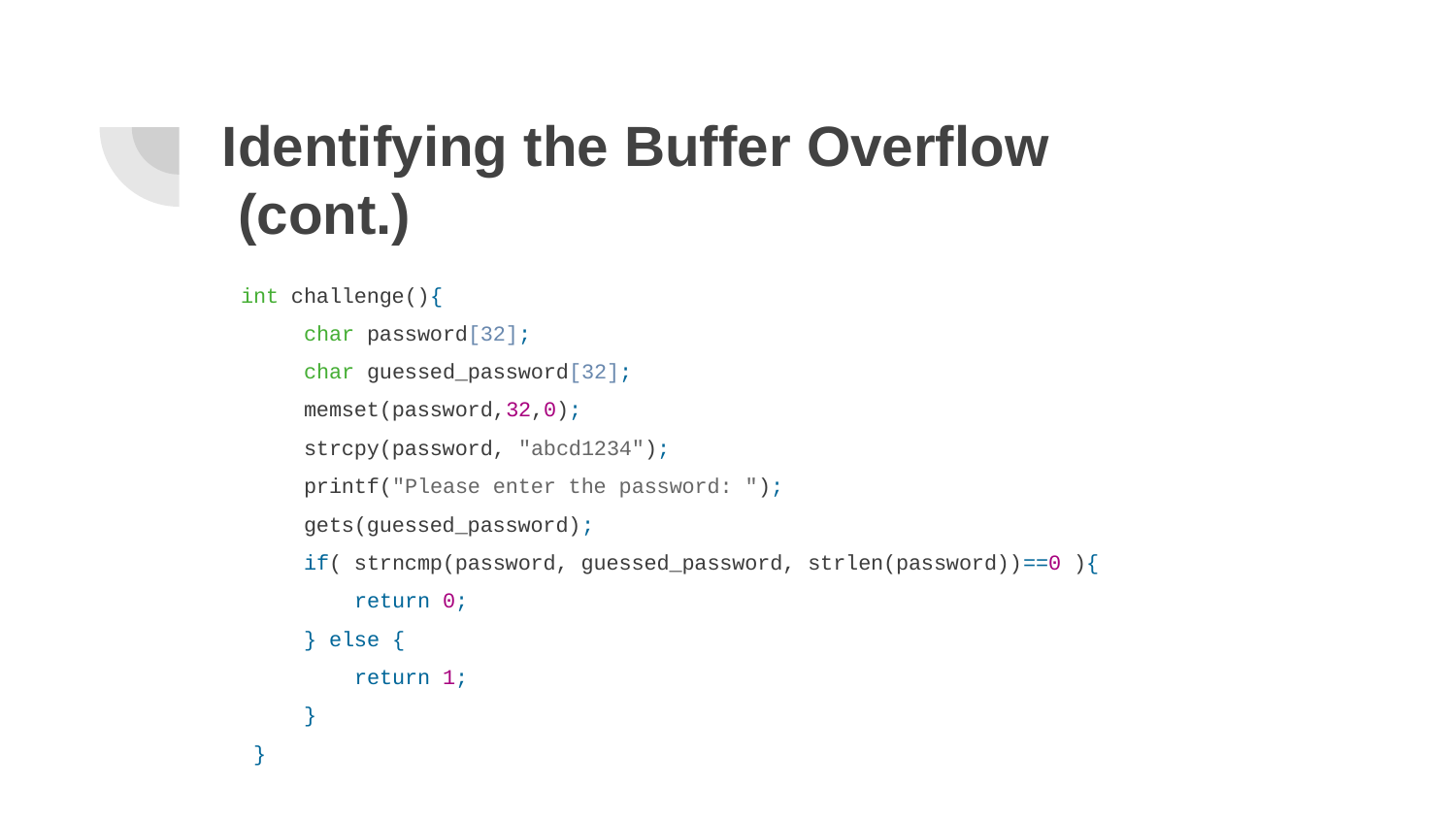

# Identifying the Buffer Overflow
 (cont.)

 int challenge(){
      char password[32];
      char guessed_password[32];
      memset(password,32,0);
      strcpy(password, "abcd1234");
      printf("Please enter the password: ");
      gets(guessed_password);
      if( strncmp(password, guessed_password, strlen(password))==0 ){
          return 0;
      } else {
          return 1;
      }
  }